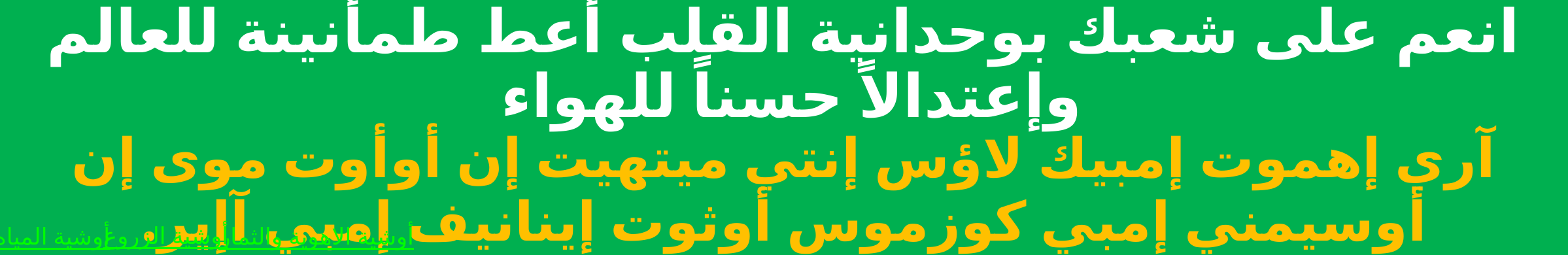

انعم على شعبك بوحدانية القلب أعط طمأنينة للعالم وإعتدالاً حسناً للهواء
آري إهموت إمبيك لاؤس إنتي ميتهيت إن أوأوت موى إن أوسيمني إمبي كوزموس أوثوت إينانيف إمبي آإير.
أوشية الزروع
أوشية الاهوية والثمار
أوشية المياه